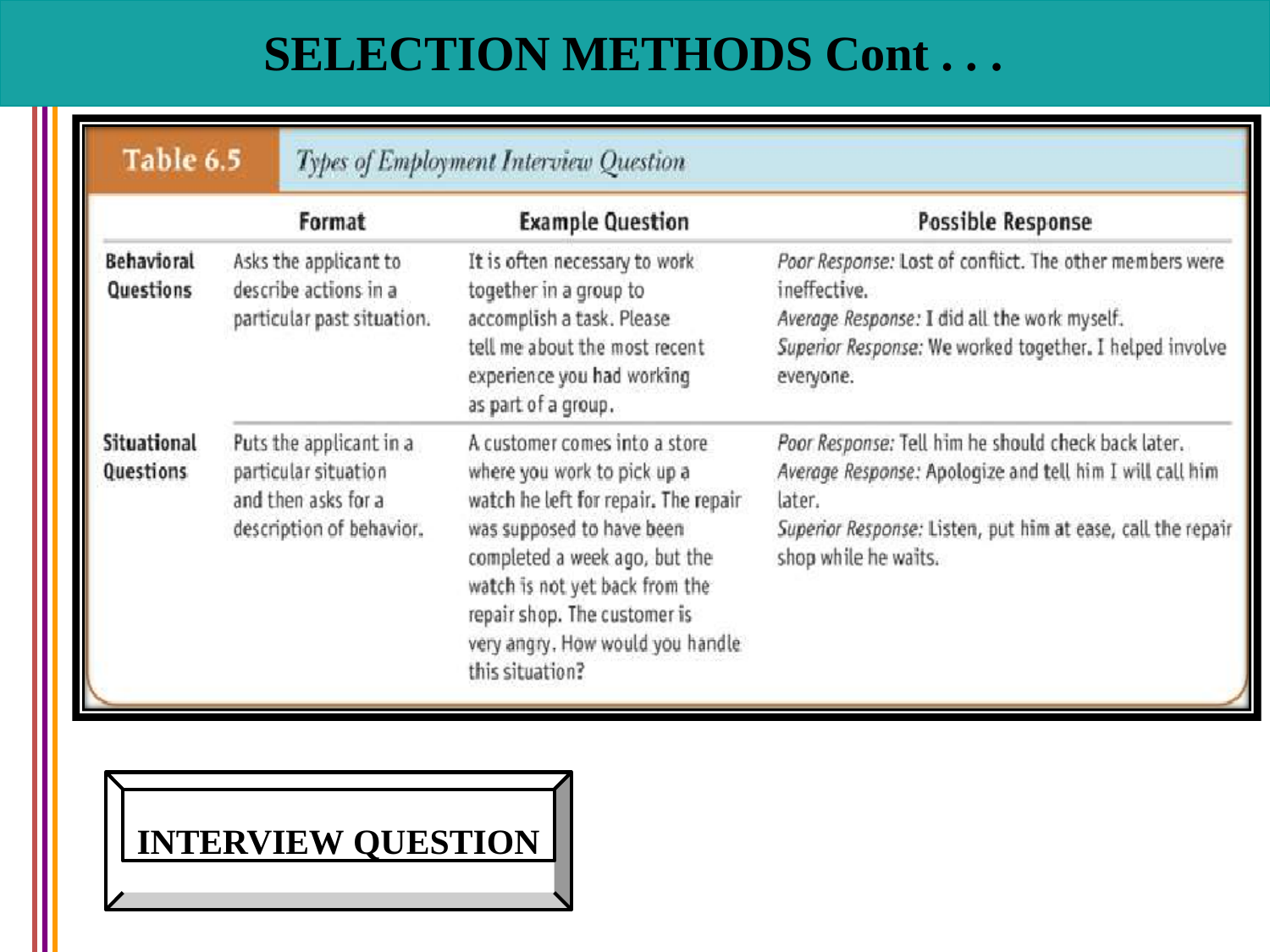

# SELECTION METHODS Cont . . .

INTERVIEW QUESTION